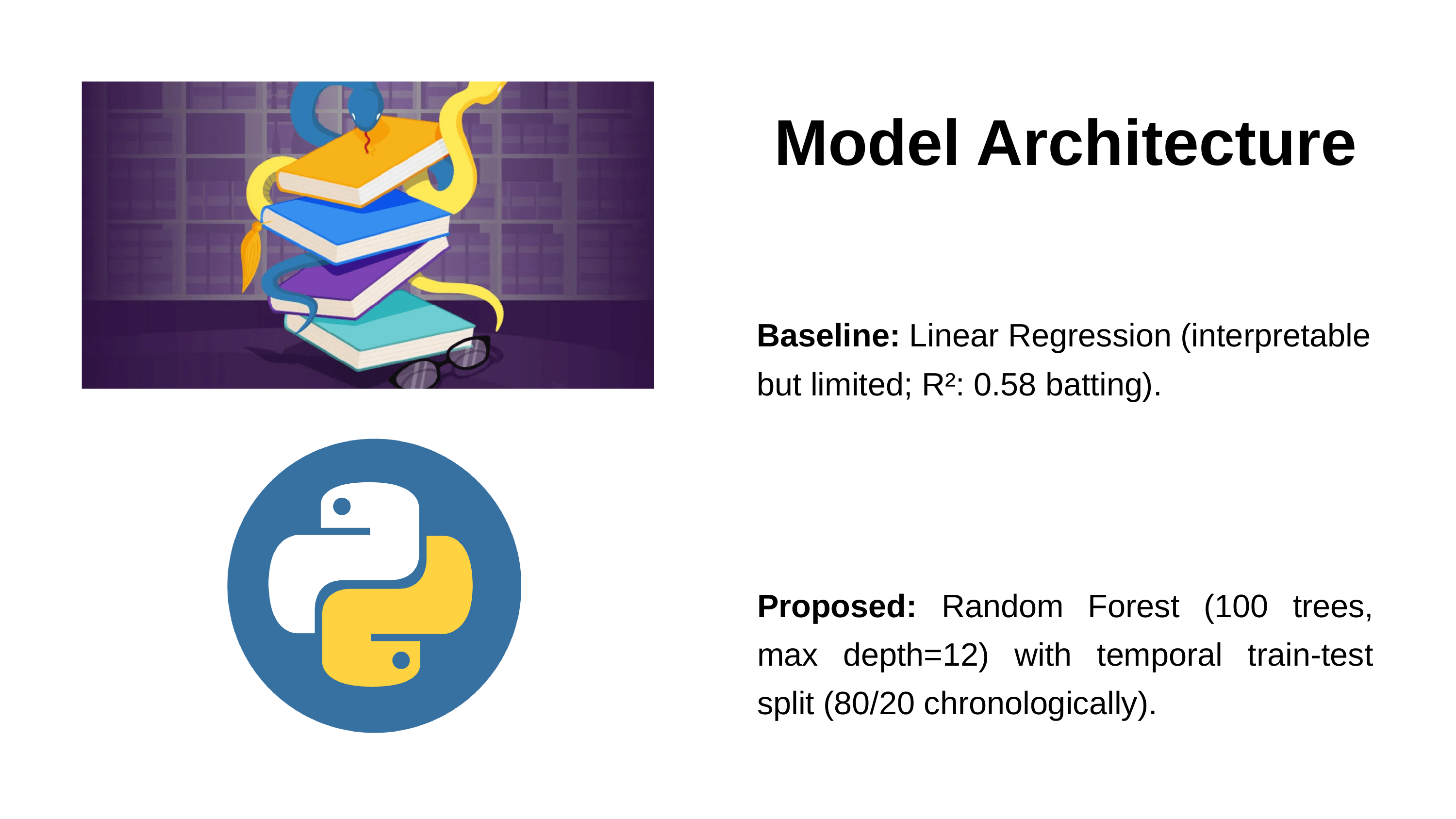

Model Architecture
Baseline: Linear Regression (interpretable but limited; R²: 0.58 batting).

Proposed: Random Forest (100 trees, max depth=12) with temporal train-test split (80/20 chronologically).